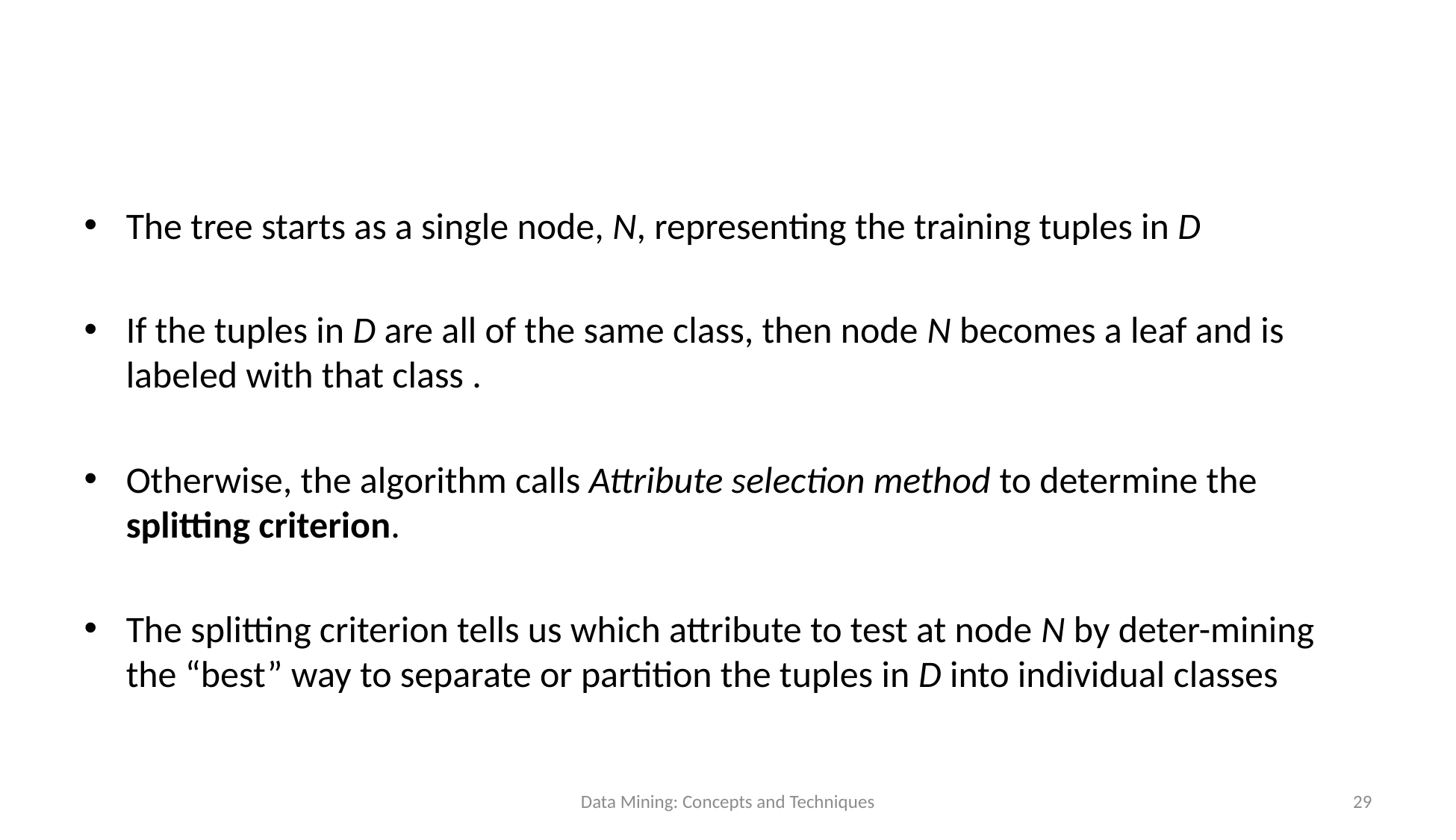

#
The tree starts as a single node, N, representing the training tuples in D

If the tuples in D are all of the same class, then node N becomes a leaf and is labeled with that class .

Otherwise, the algorithm calls Attribute selection method to determine the splitting criterion.

The splitting criterion tells us which attribute to test at node N by deter-mining the “best” way to separate or partition the tuples in D into individual classes
Data Mining: Concepts and Techniques
29